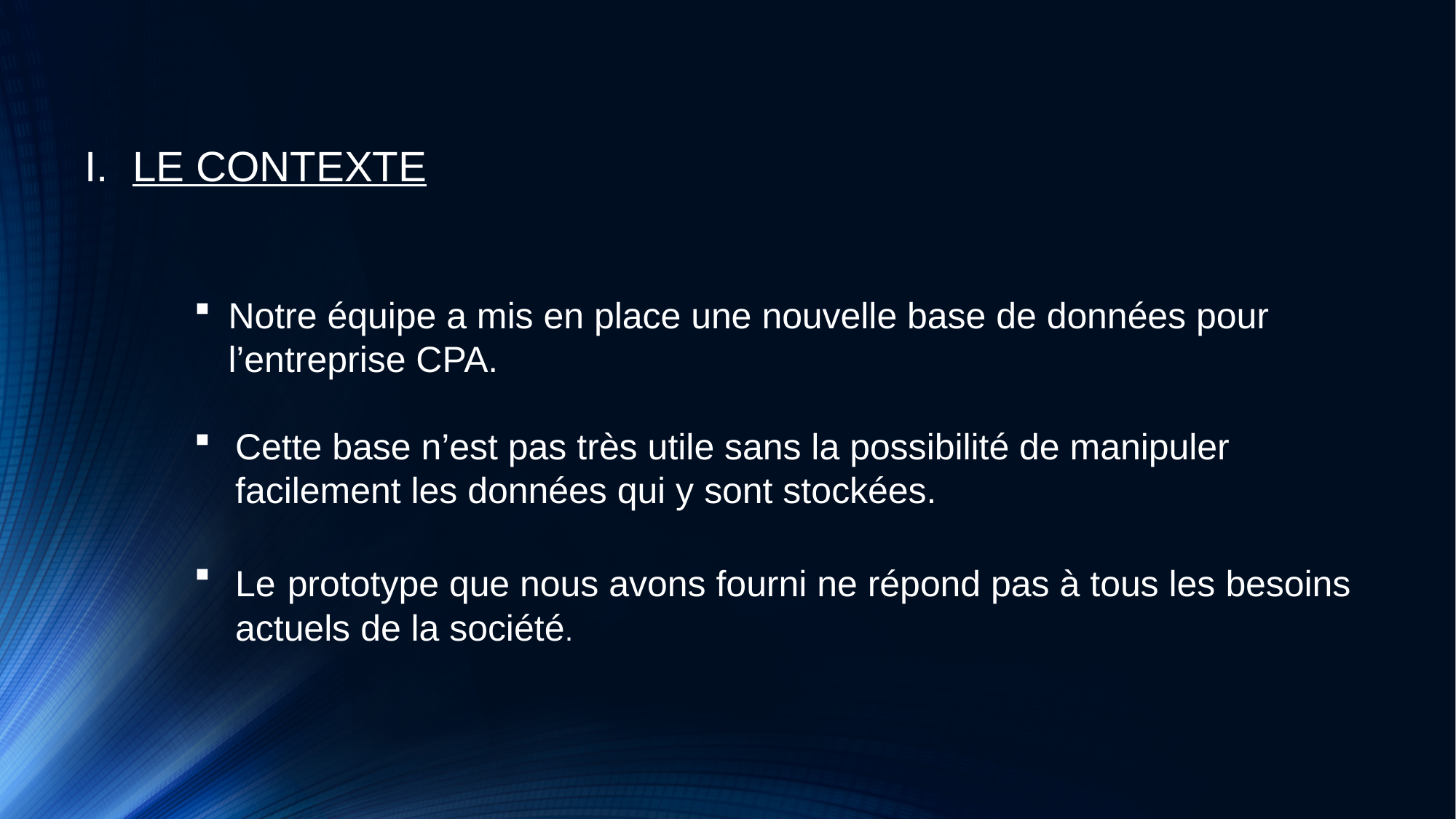

LE CONTEXTE

Notre équipe a mis en place une nouvelle base de données pour l’entreprise CPA.

Cette base n’est pas très utile sans la possibilité de manipuler facilement les données qui y sont stockées.

Le prototype que nous avons fourni ne répond pas à tous les besoins actuels de la société.